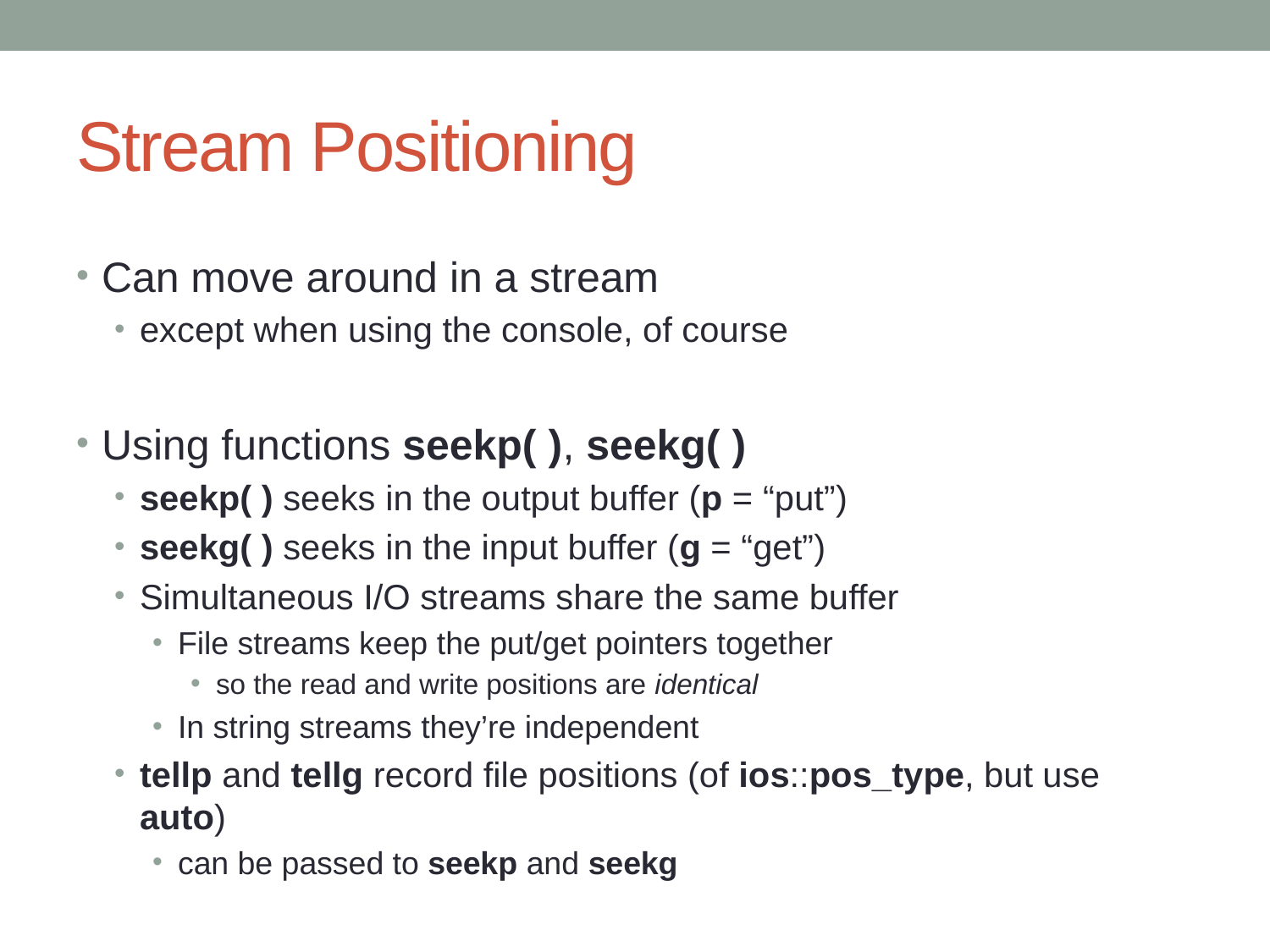

# Stream Positioning
Can move around in a stream
except when using the console, of course

Using functions seekp( ), seekg( )
seekp( ) seeks in the output buffer (p = “put”)
seekg( ) seeks in the input buffer (g = “get”)
Simultaneous I/O streams share the same buffer
File streams keep the put/get pointers together
so the read and write positions are identical
In string streams they’re independent
tellp and tellg record file positions (of ios::pos_type, but use auto)
can be passed to seekp and seekg